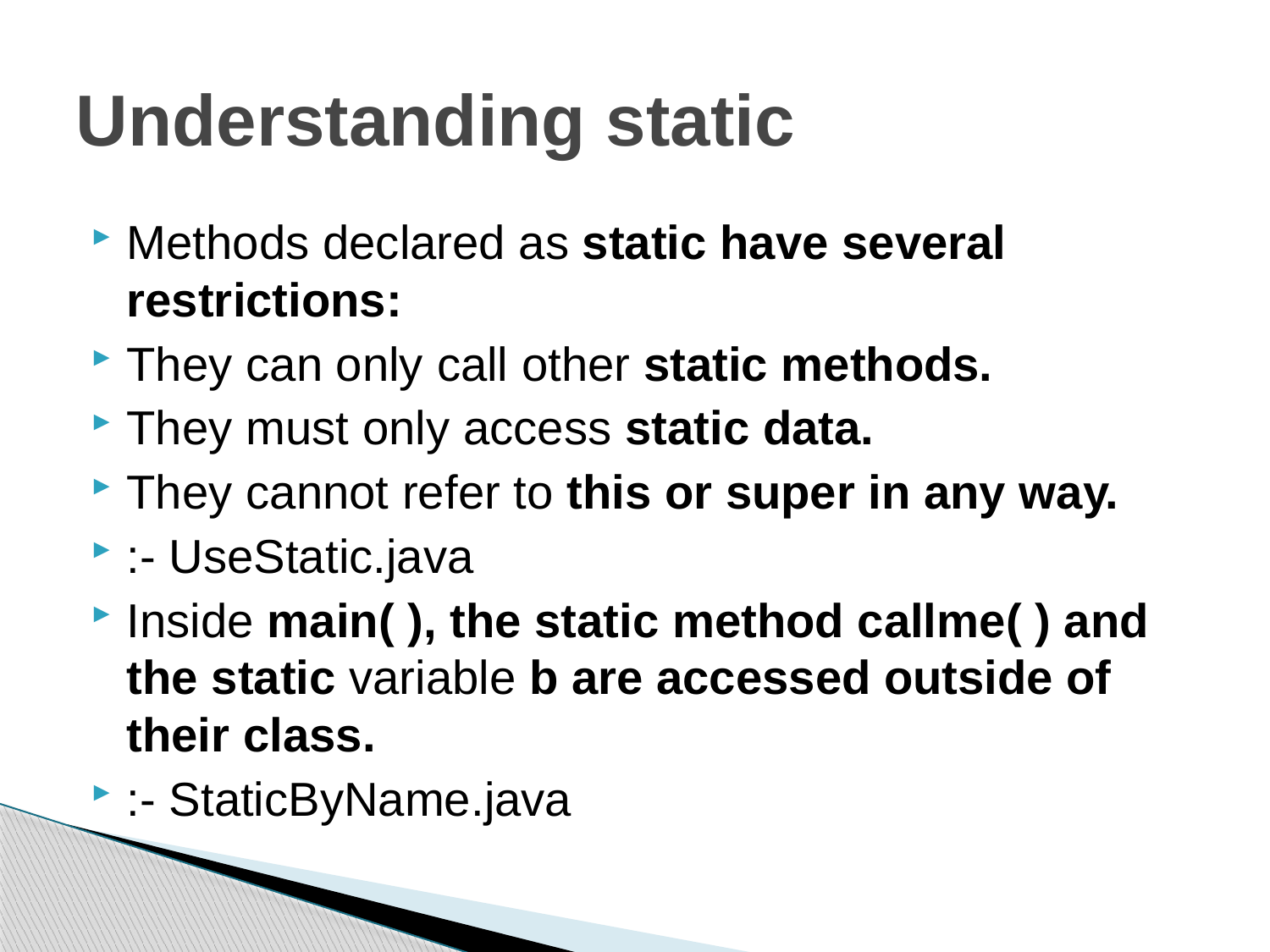

# Understanding static
Methods declared as static have several restrictions:
They can only call other static methods.
They must only access static data.
They cannot refer to this or super in any way.
:- UseStatic.java
Inside main( ), the static method callme( ) and the static variable b are accessed outside of their class.
:- StaticByName.java